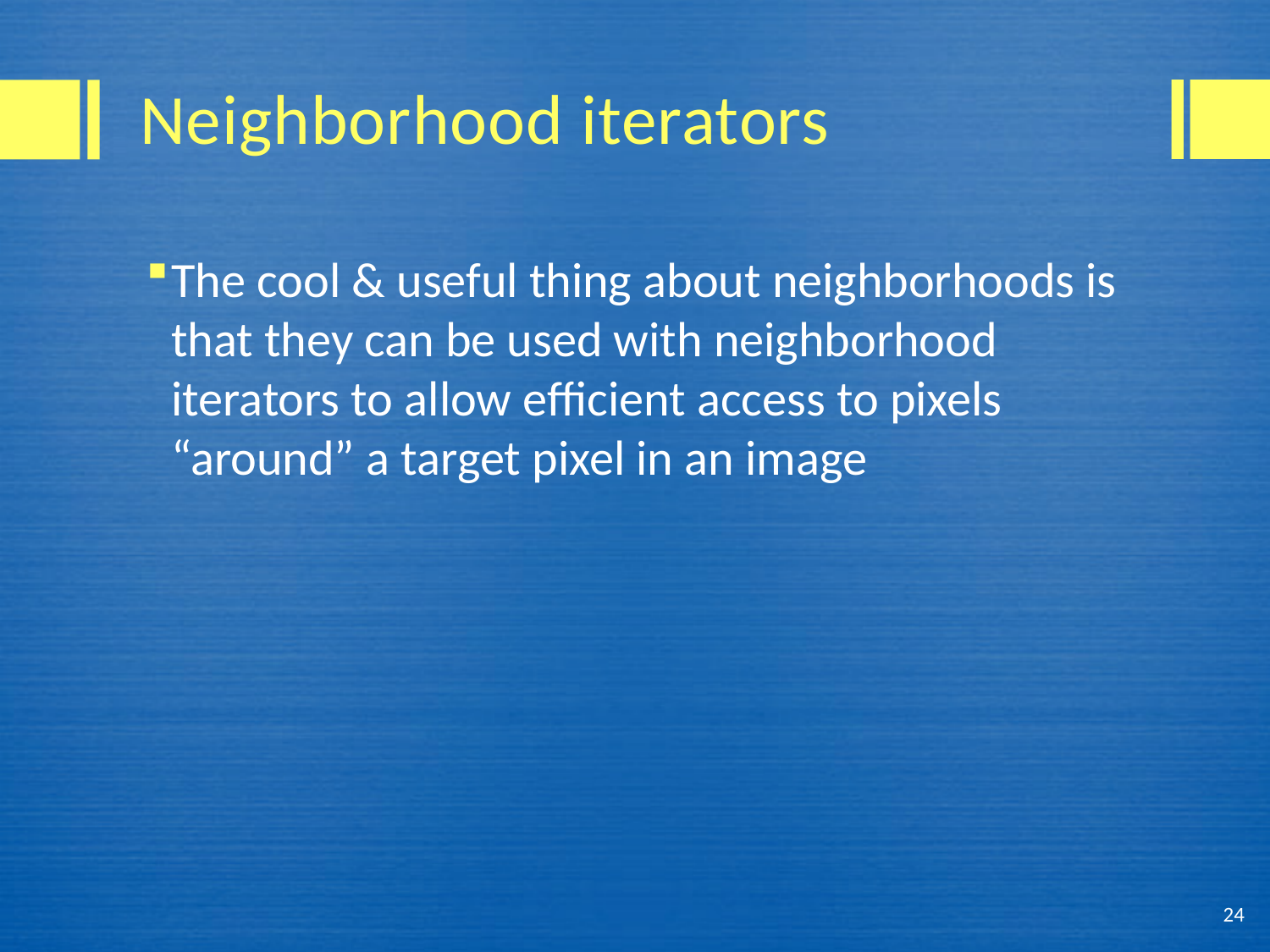

# Neighborhood iterators
The cool & useful thing about neighborhoods is that they can be used with neighborhood iterators to allow efficient access to pixels “around” a target pixel in an image
24